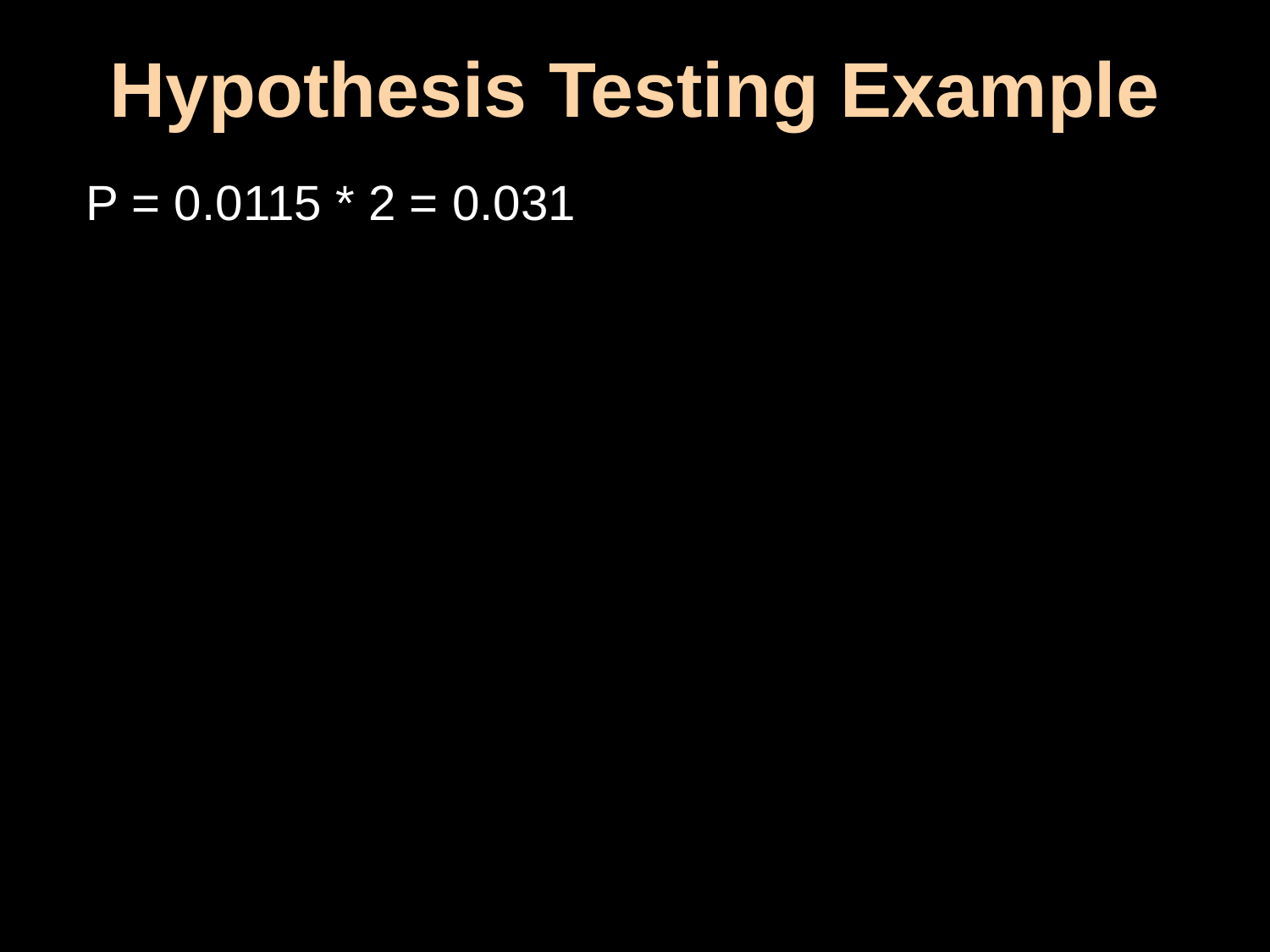

# Hypothesis Testing Example
P = 0.0115 * 2 = 0.031